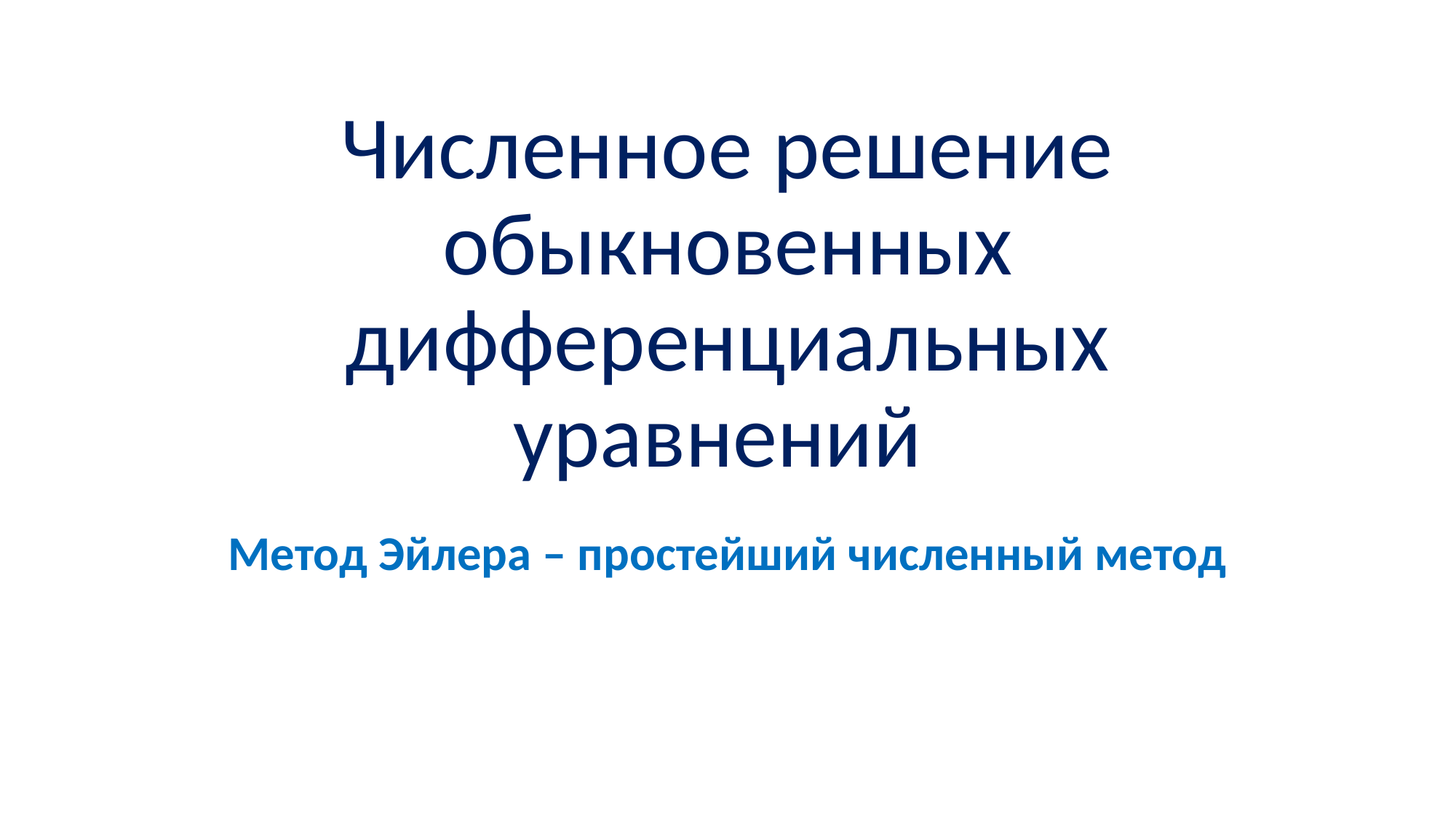

# Численное решение обыкновенных дифференциальных уравнений
Метод Эйлера – простейший численный метод